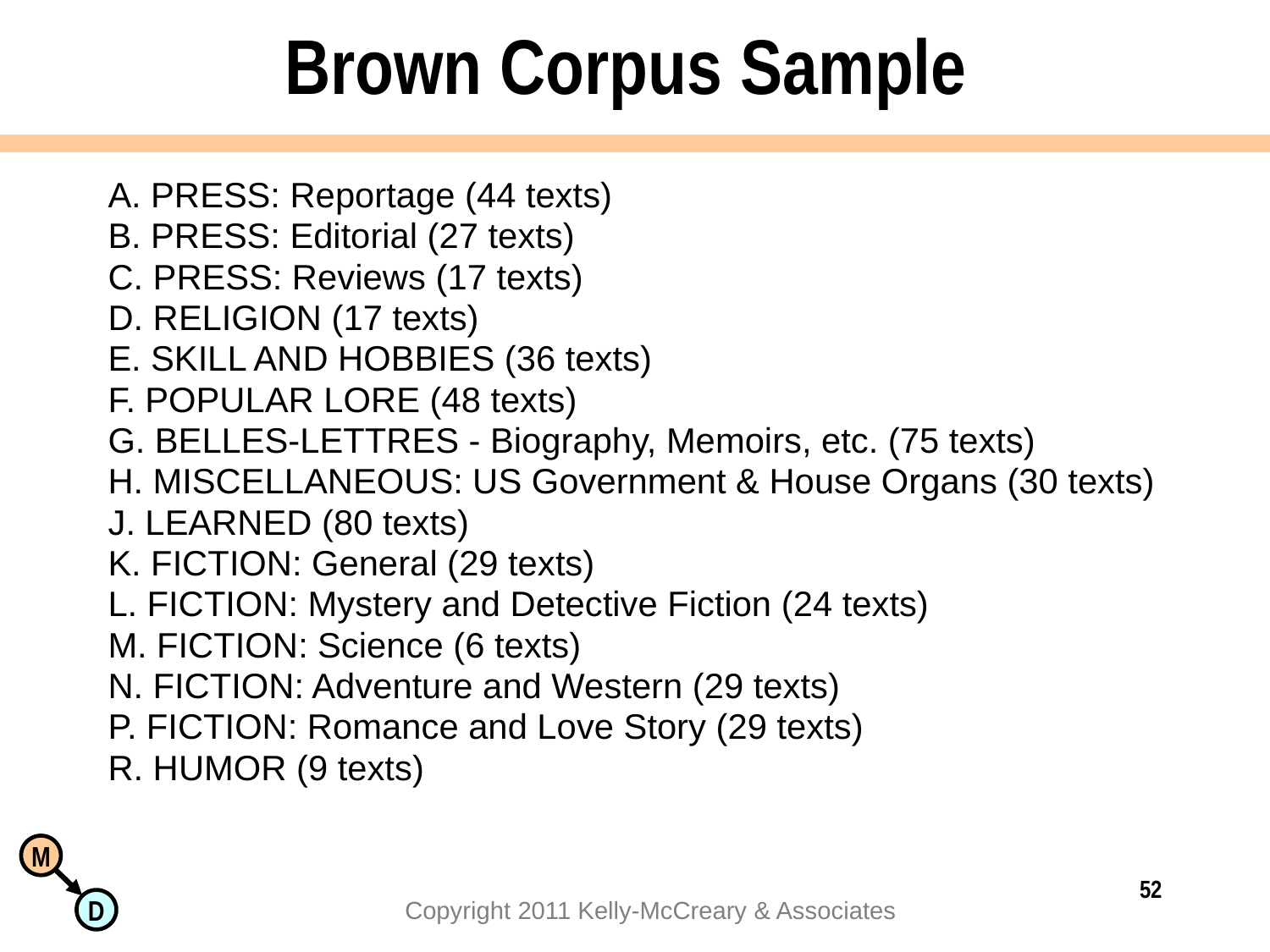

# Brown Corpus Sample
A. PRESS: Reportage (44 texts)
B. PRESS: Editorial (27 texts)
C. PRESS: Reviews (17 texts)
D. RELIGION (17 texts)
E. SKILL AND HOBBIES (36 texts)
F. POPULAR LORE (48 texts)
G. BELLES-LETTRES - Biography, Memoirs, etc. (75 texts)
H. MISCELLANEOUS: US Government & House Organs (30 texts)
J. LEARNED (80 texts)
K. FICTION: General (29 texts)
L. FICTION: Mystery and Detective Fiction (24 texts)
M. FICTION: Science (6 texts)
N. FICTION: Adventure and Western (29 texts)
P. FICTION: Romance and Love Story (29 texts)
R. HUMOR (9 texts)

52
Copyright 2011 Kelly-McCreary & Associates